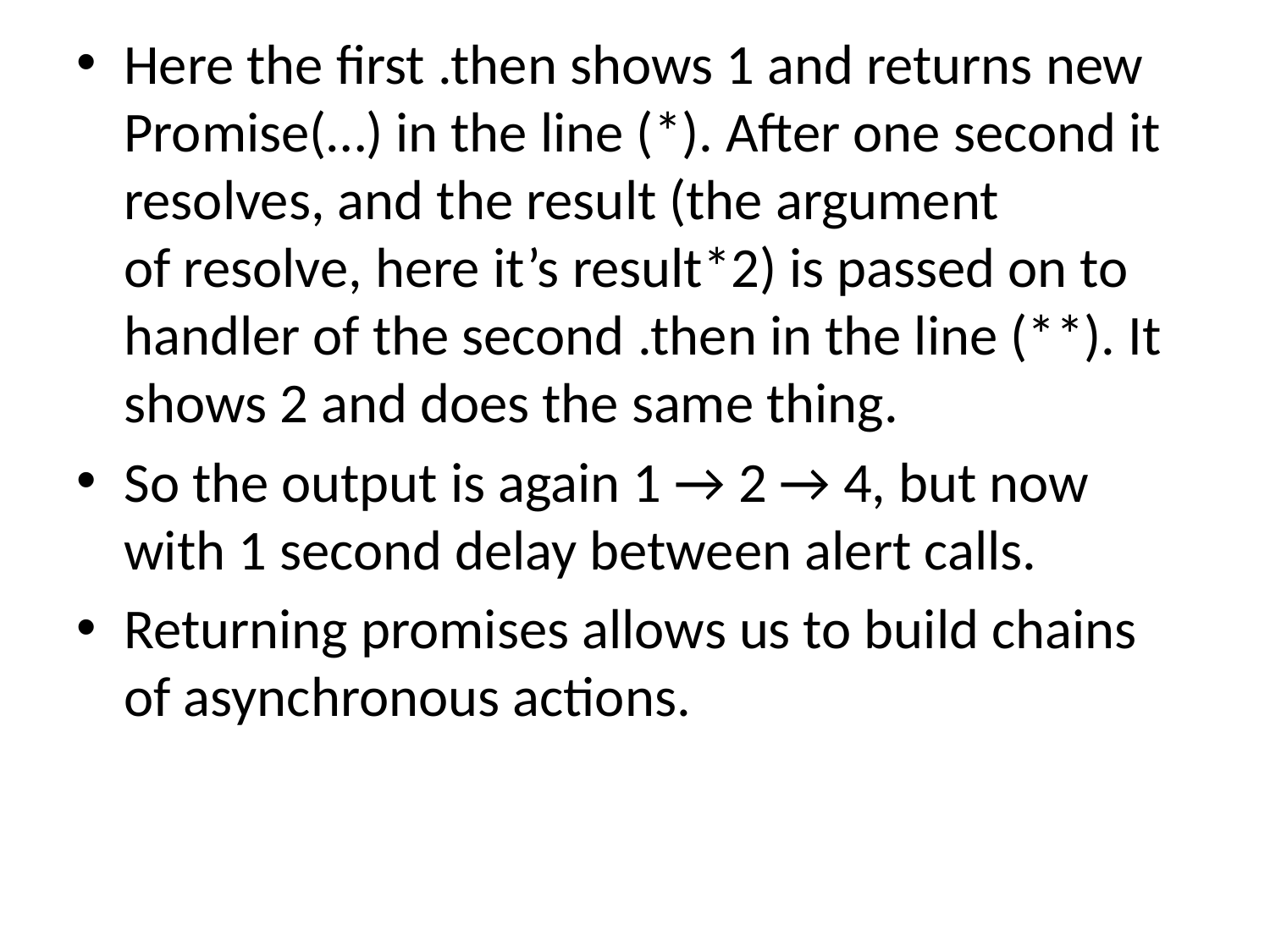

Here the first .then shows 1 and returns new Promise(…) in the line (*). After one second it resolves, and the result (the argument of resolve, here it’s result*2) is passed on to handler of the second .then in the line (**). It shows 2 and does the same thing.
So the output is again 1 → 2 → 4, but now with 1 second delay between alert calls.
Returning promises allows us to build chains of asynchronous actions.